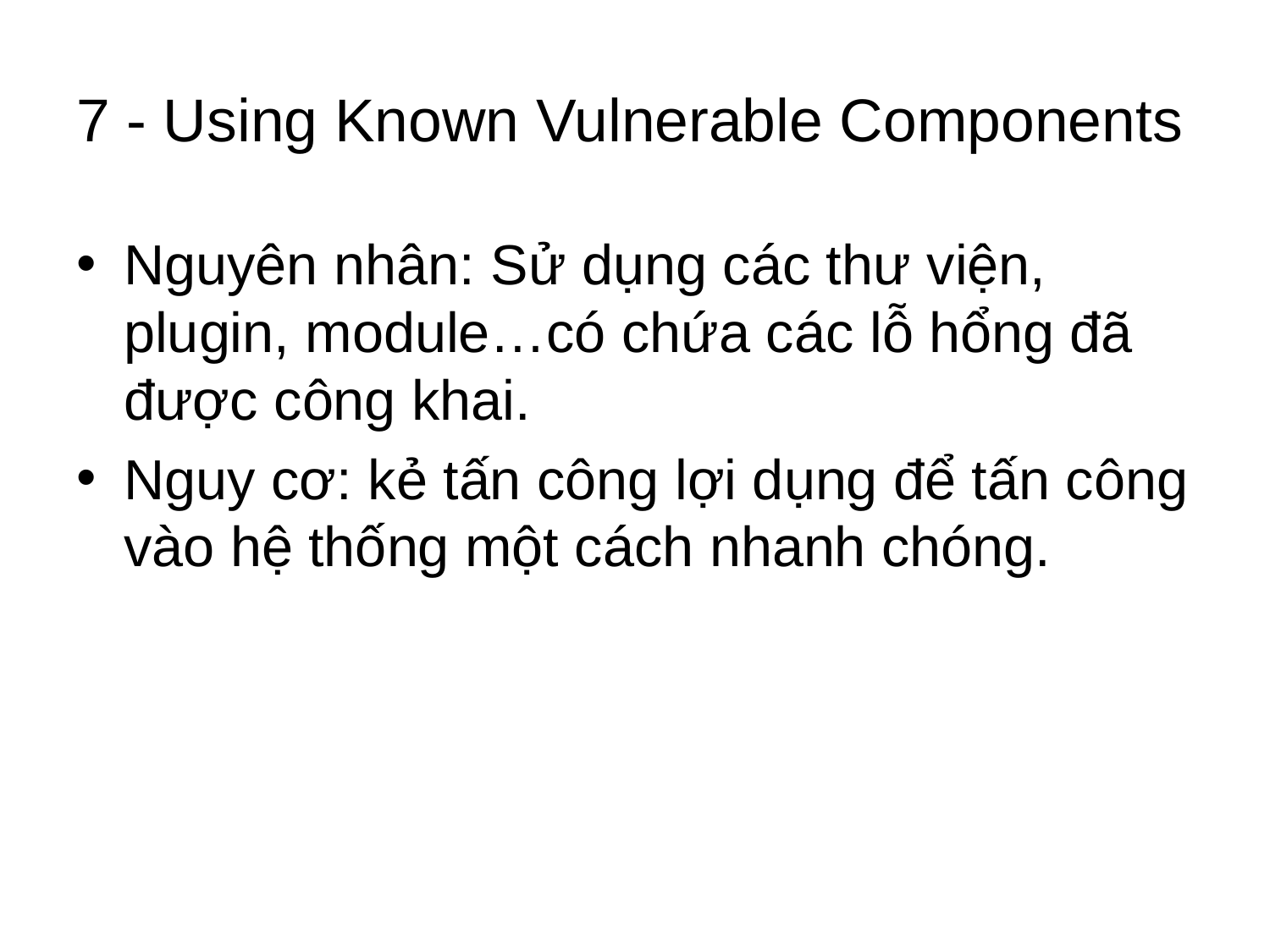

# 7 - Using Known Vulnerable Components
Nguyên nhân: Sử dụng các thư viện, plugin, module…có chứa các lỗ hổng đã được công khai.
Nguy cơ: kẻ tấn công lợi dụng để tấn công vào hệ thống một cách nhanh chóng.